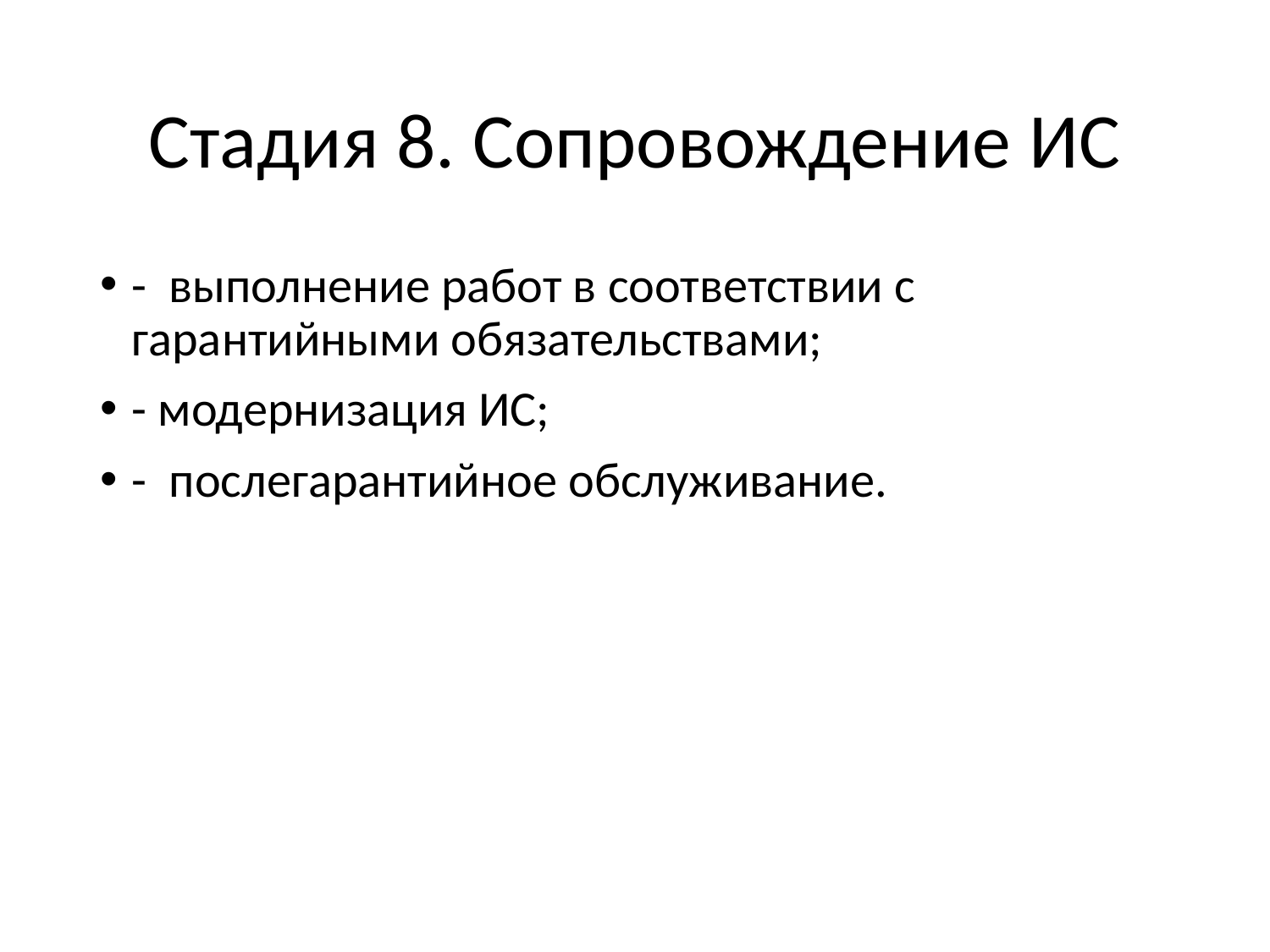

# Стадия 8. Сопровождение ИС
-  выполнение работ в соответствии с гарантийными обязательствами;
- модернизация ИС;
-  послегарантийное обслуживание.